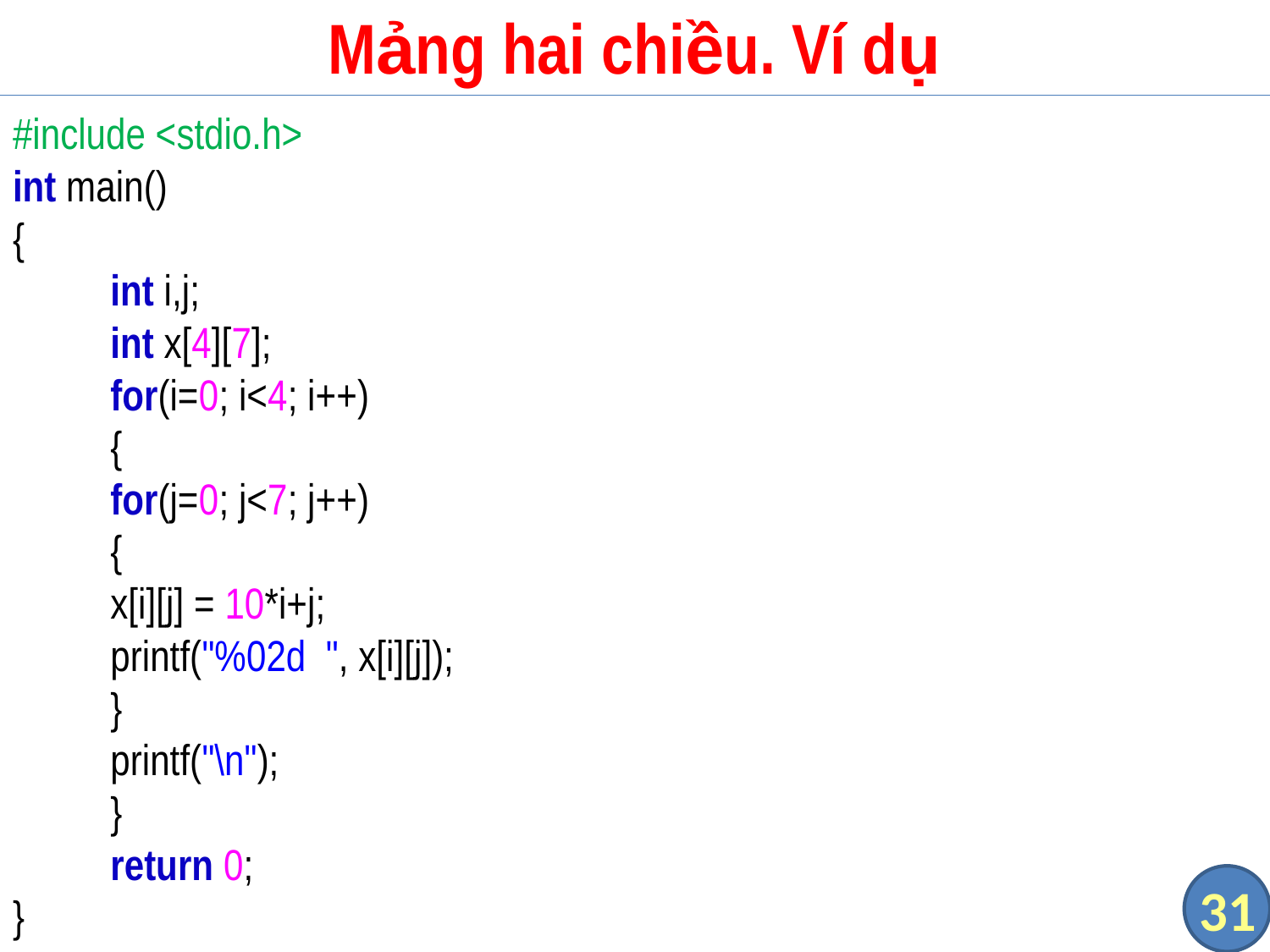

# Mảng hai chiều. Ví dụ
#include <stdio.h>
int main()
{
	int i,j;
	int x[4][7];
	for(i=0; i<4; i++)
	{
		for(j=0; j<7; j++)
		{
			x[i][j] = 10*i+j;
			printf("%02d  ", x[i][j]);
		}
		printf("\n");
	}
	return 0;
}
31